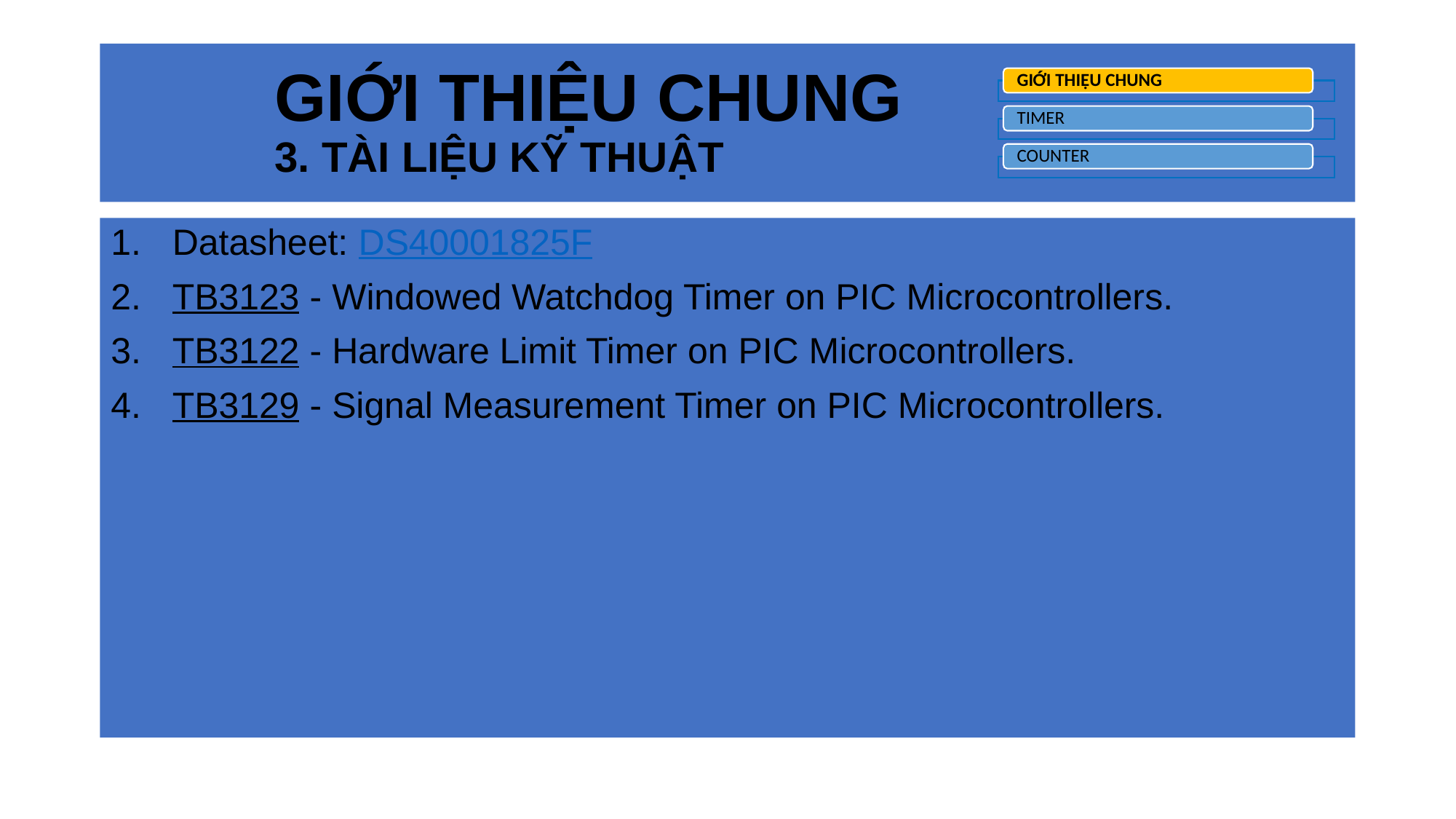

# GIỚI THIỆU CHUNG 3. TÀI LIỆU KỸ THUẬT
GIỚI THIỆU CHUNG

TIMER

COUNTER

Datasheet: DS40001825F
TB3123 - Windowed Watchdog Timer on PIC Microcontrollers.
TB3122 - Hardware Limit Timer on PIC Microcontrollers.
TB3129 - Signal Measurement Timer on PIC Microcontrollers.